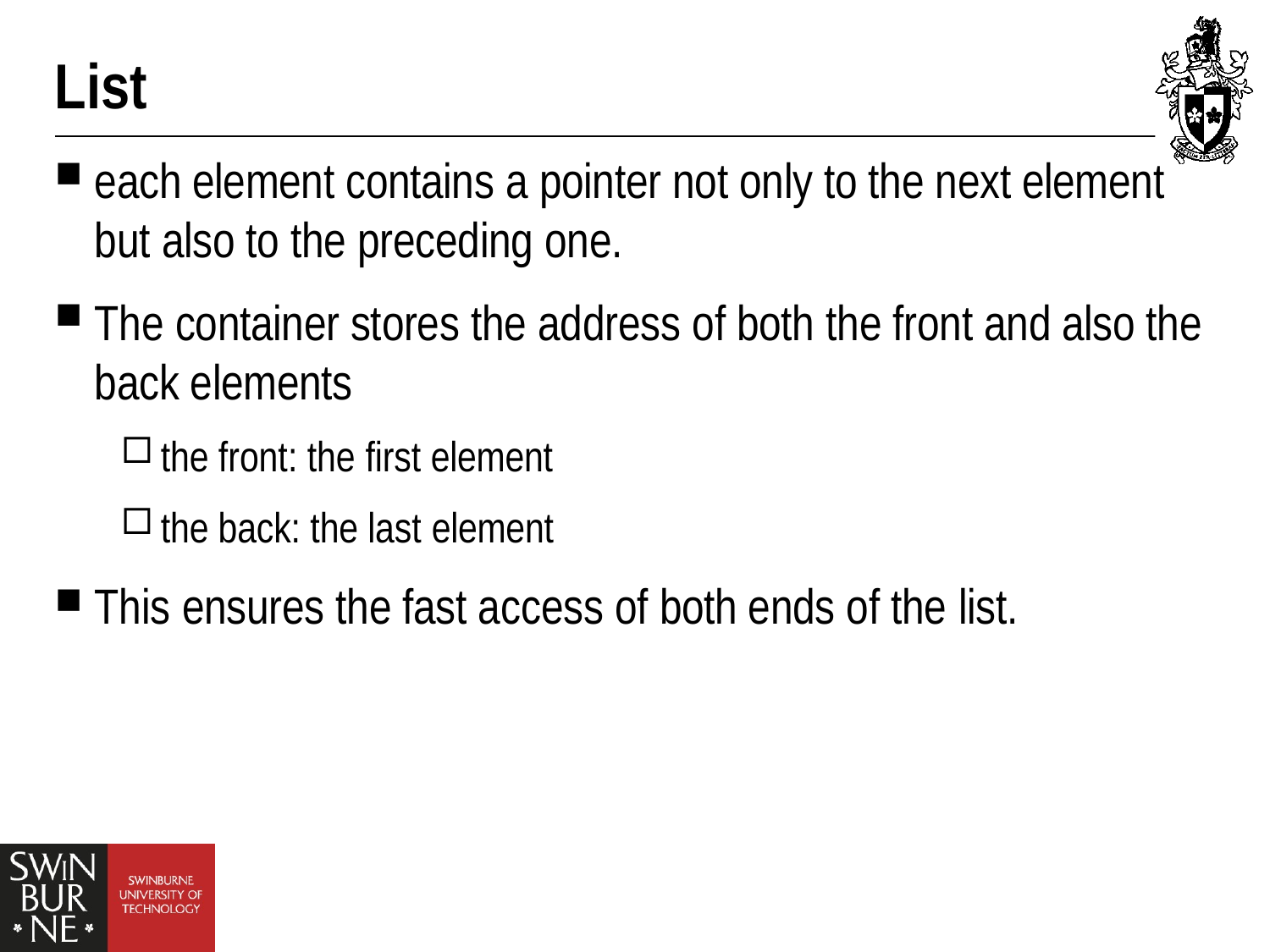

# List
each element contains a pointer not only to the next element  but also to the preceding one.
The container stores the address of both the front and also the  back elements
the front: the first element
the back: the last element
This ensures the fast access of both ends of the list.